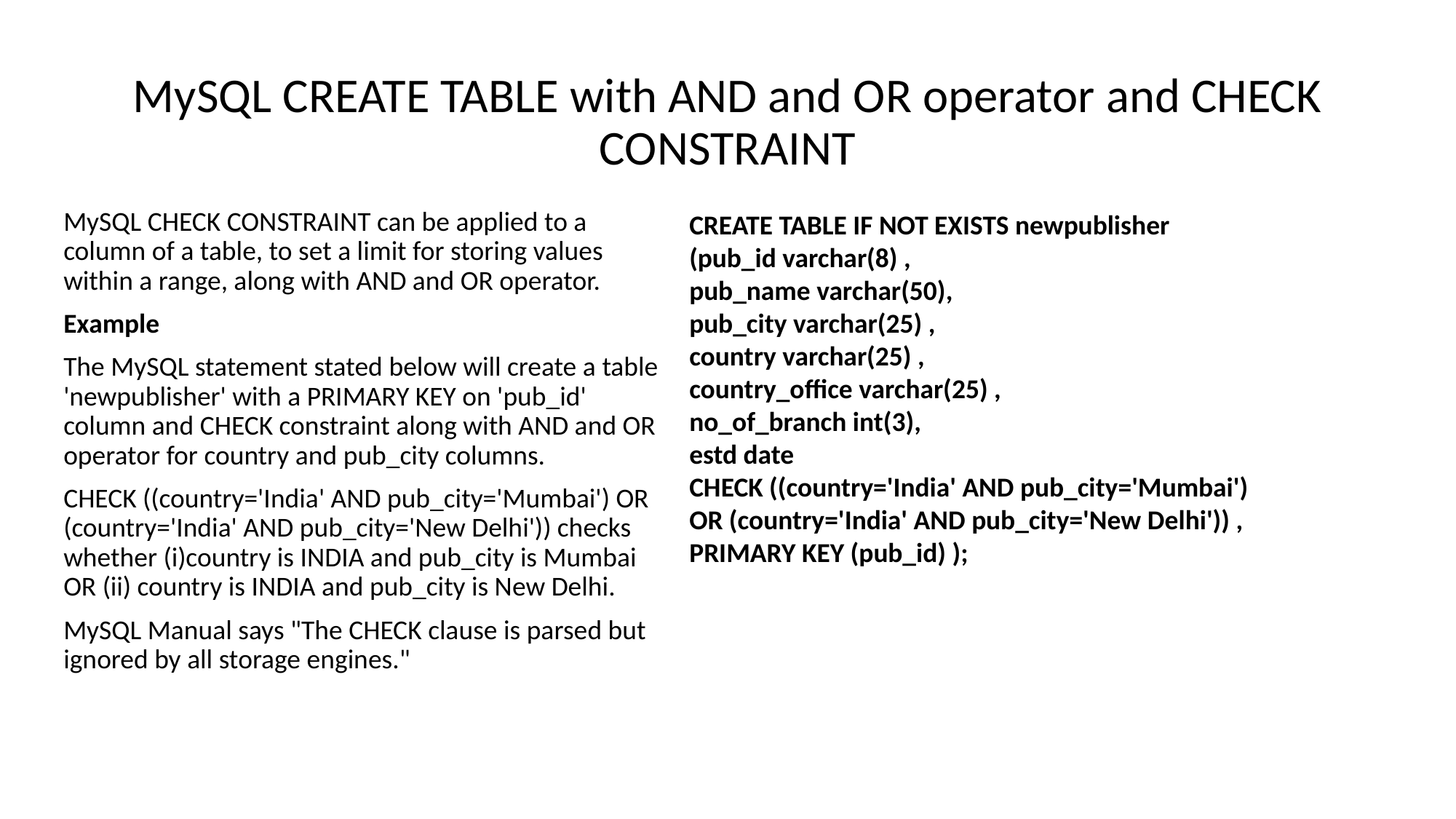

# MySQL CREATE TABLE with AND and OR operator and CHECK CONSTRAINT
CREATE TABLE IF NOT EXISTS newpublisher
(pub_id varchar(8) ,
pub_name varchar(50),
pub_city varchar(25) ,
country varchar(25) ,
country_office varchar(25) ,
no_of_branch int(3),
estd date
CHECK ((country='India' AND pub_city='Mumbai')
OR (country='India' AND pub_city='New Delhi')) ,
PRIMARY KEY (pub_id) );
MySQL CHECK CONSTRAINT can be applied to a column of a table, to set a limit for storing values within a range, along with AND and OR operator.
Example
The MySQL statement stated below will create a table 'newpublisher' with a PRIMARY KEY on 'pub_id' column and CHECK constraint along with AND and OR operator for country and pub_city columns.
CHECK ((country='India' AND pub_city='Mumbai') OR (country='India' AND pub_city='New Delhi')) checks whether (i)country is INDIA and pub_city is Mumbai OR (ii) country is INDIA and pub_city is New Delhi.
MySQL Manual says "The CHECK clause is parsed but ignored by all storage engines."